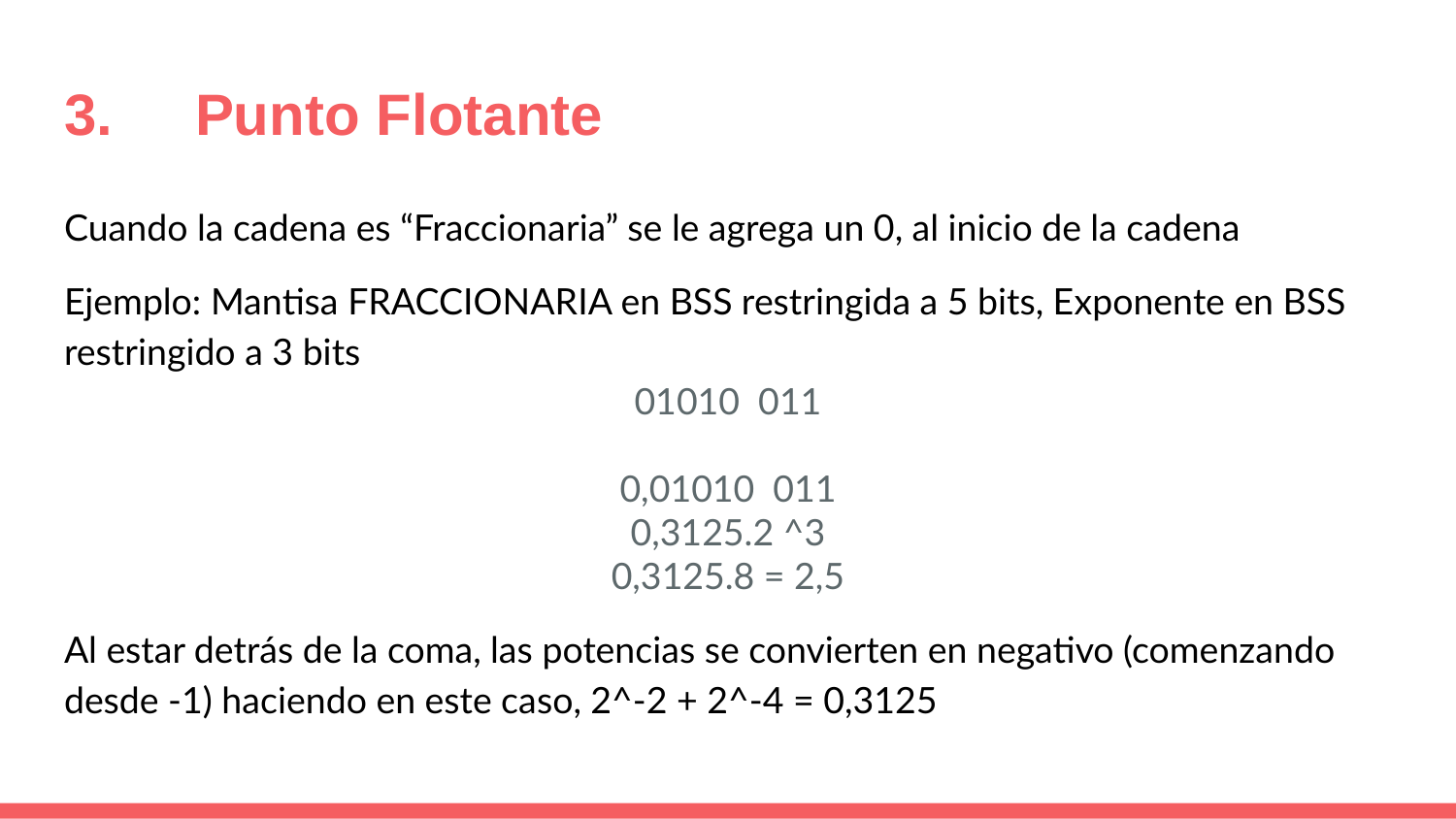

# 3.	Punto Flotante
Cuando la cadena es “Fraccionaria” se le agrega un 0, al inicio de la cadena
Ejemplo: Mantisa FRACCIONARIA en BSS restringida a 5 bits, Exponente en BSS restringido a 3 bits

Al estar detrás de la coma, las potencias se convierten en negativo (comenzando desde -1) haciendo en este caso, 2^-2 + 2^-4 = 0,3125
01010  011

0,01010  011
0,3125.2 ^3
0,3125.8 = 2,5